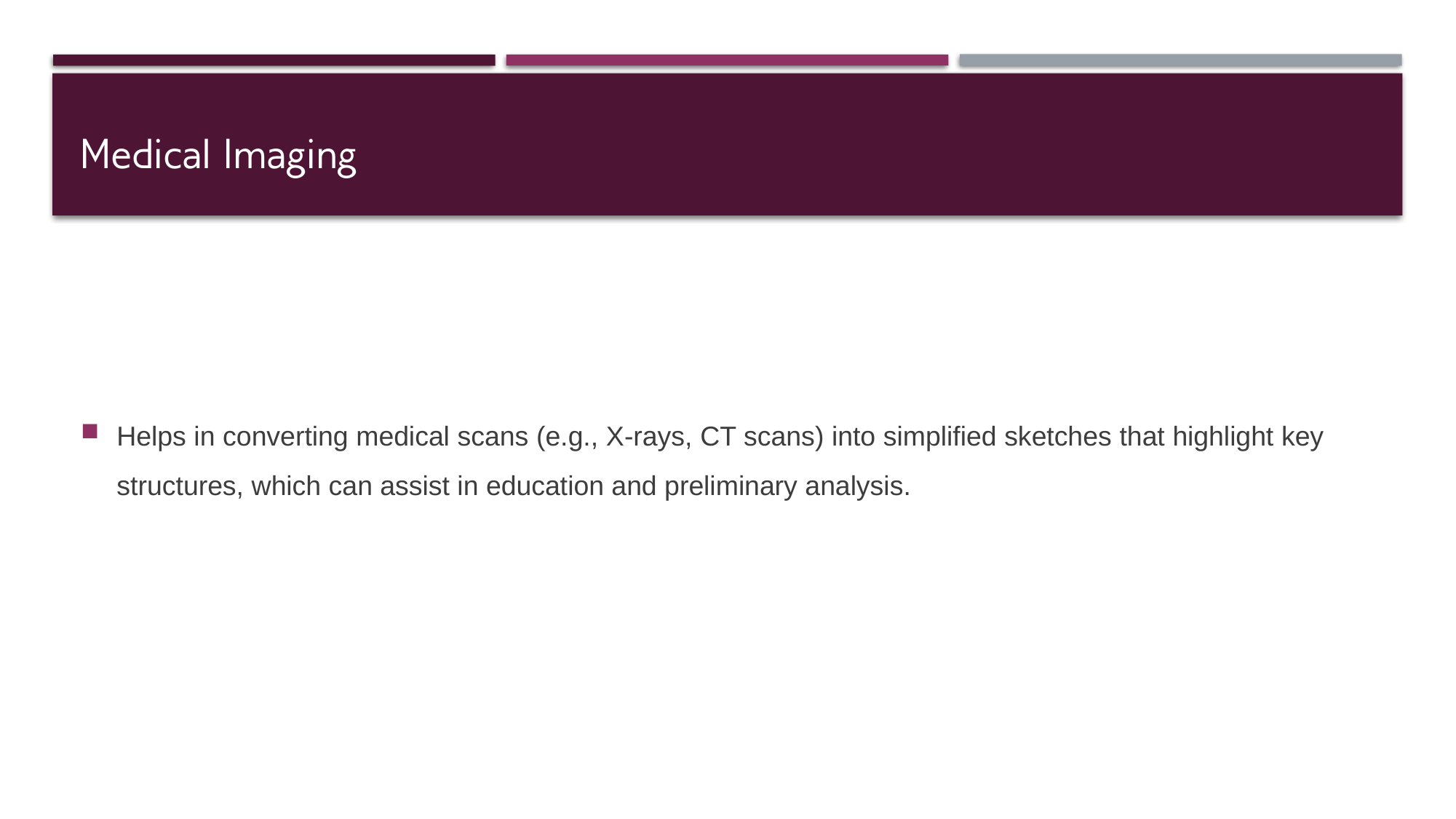

# Medical Imaging
Helps in converting medical scans (e.g., X-rays, CT scans) into simplified sketches that highlight key structures, which can assist in education and preliminary analysis.